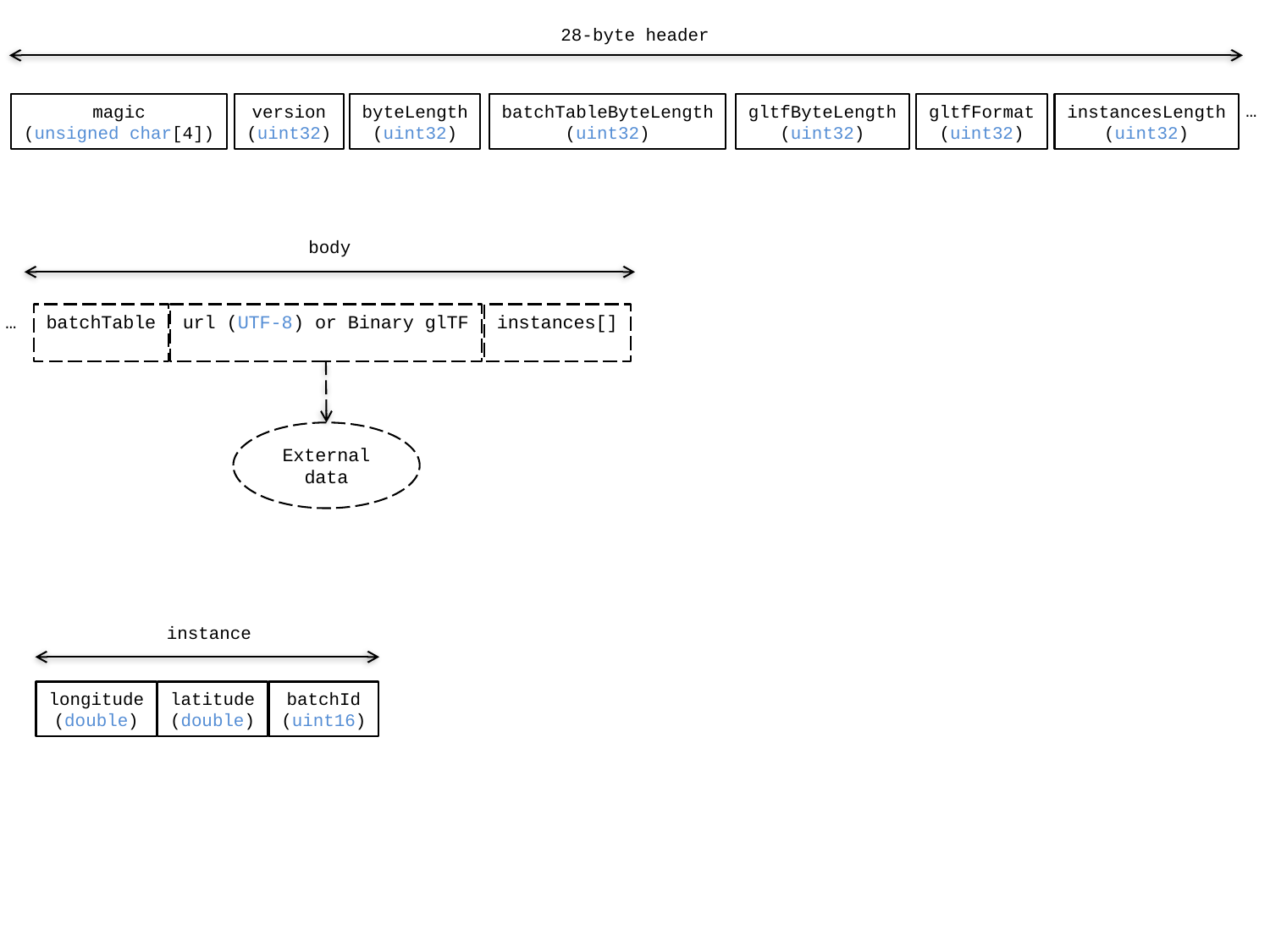

28-byte header
…

magic
(unsigned char[4])
version
(uint32)
byteLength
(uint32)
batchTableByteLength
(uint32)
gltfByteLength
(uint32)
gltfFormat
(uint32)
instancesLength
(uint32)
body
…

batchTable

url (UTF-8) or Binary glTF

instances[]

External data
instance
longitude
(double)
latitude
(double)
batchId
(uint16)